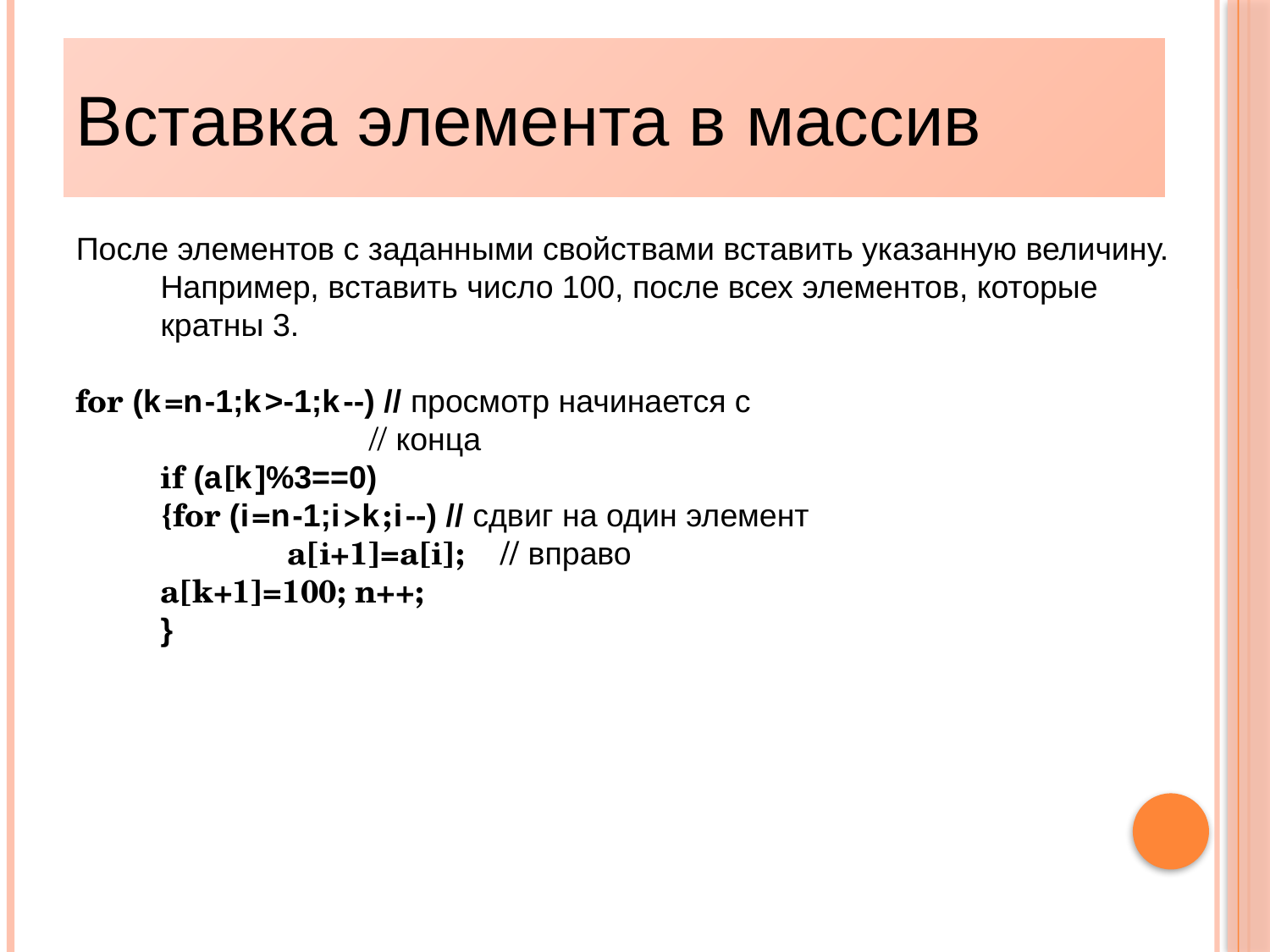

# Вставка элемента в массив
После элементов с заданными свойствами вставить указанную величину. Например, вставить число 100, после всех элементов, которые кратны 3.

for (k=n-1;k>-1;k--) // просмотр начинается с
                                 // конца
	if (a[k]%3==0)
	{for (i=n-1;i>k;i--) // сдвиг на один элемент
		a[i+1]=a[i];    // вправо
	a[k+1]=100; n++;
	}